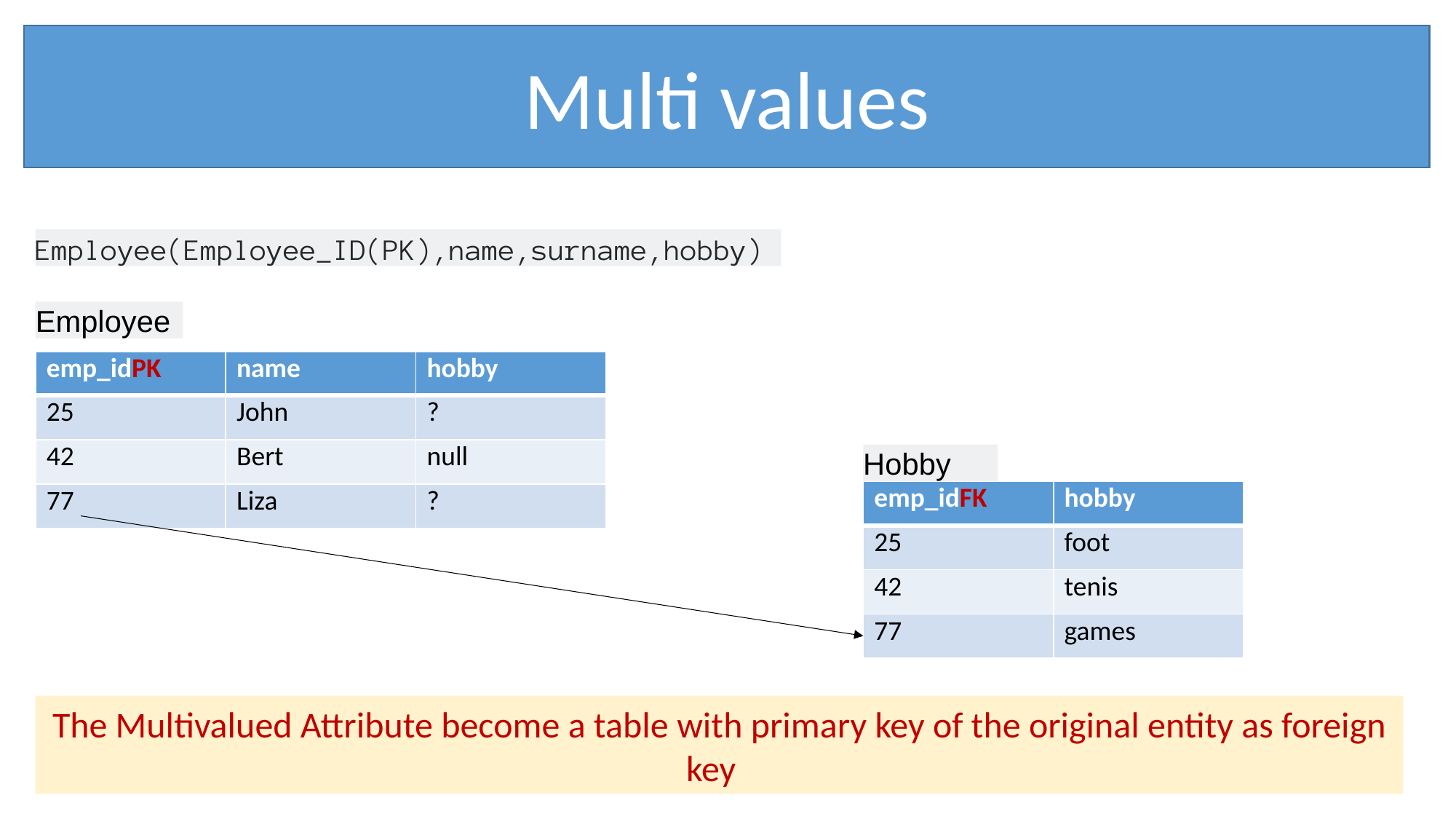

Multi values
Employee(Employee_ID(PK),name,surname,hobby)
Employee
| emp\_idPK | name | hobby |
| --- | --- | --- |
| 25 | John | ? |
| 42 | Bert | null |
| 77 | Liza | ? |
Hobby
| emp\_idFK | hobby |
| --- | --- |
| 25 | foot |
| 42 | tenis |
| 77 | games |
The Multivalued Attribute become a table with primary key of the original entity as foreign key